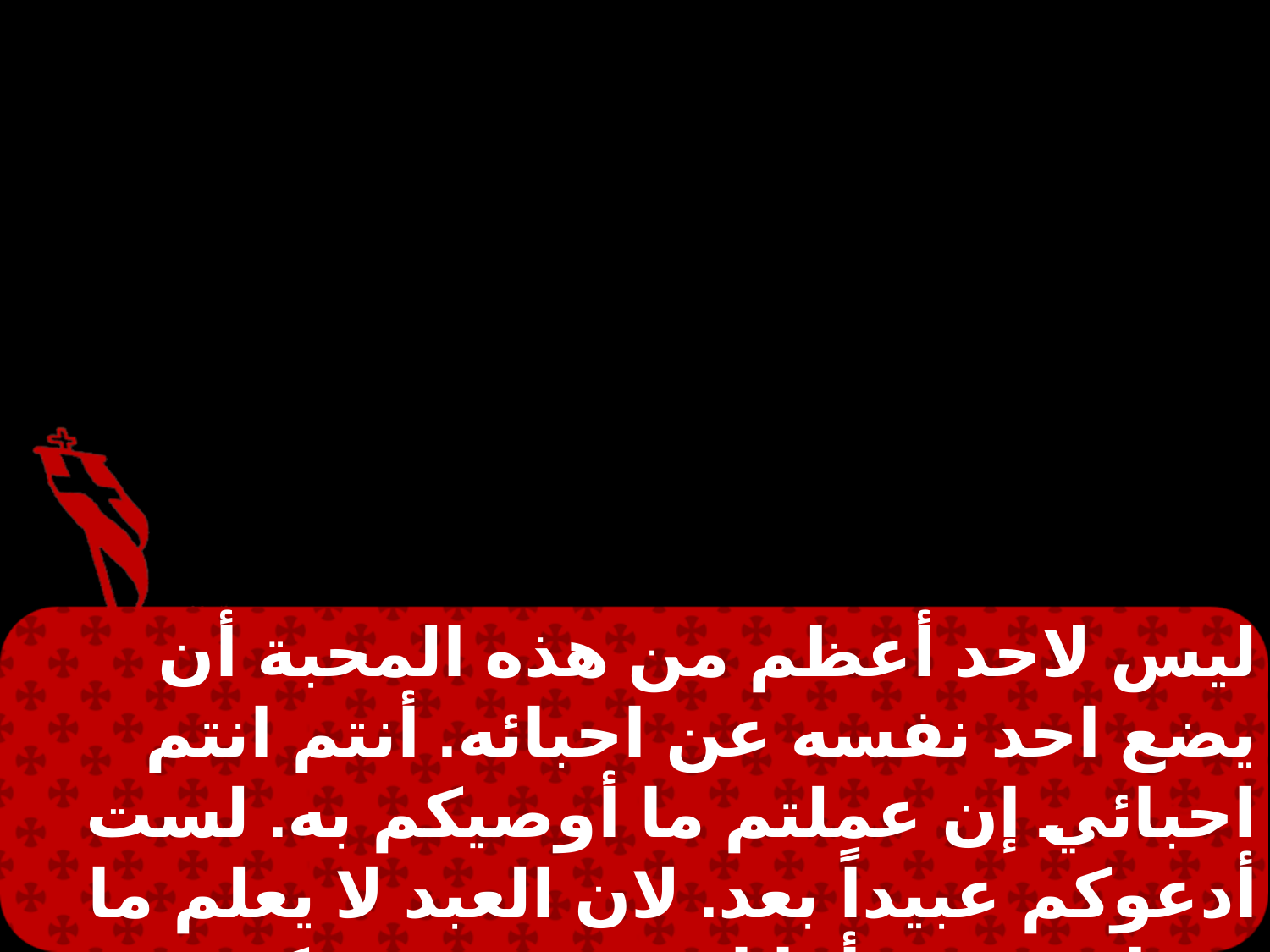

ليس لاحد أعظم من هذه المحبة أن يضع احد نفسه عن احبائه. أنتم انتم احبائي إن عملتم ما أوصيكم به. لست أدعوكم عبيداً بعد. لان العبد لا يعلم ما يعمل سيده. أما انتم فقد دعوتكم أحبائى لانى اعلمتكم بكل ما سمعته من أبى .